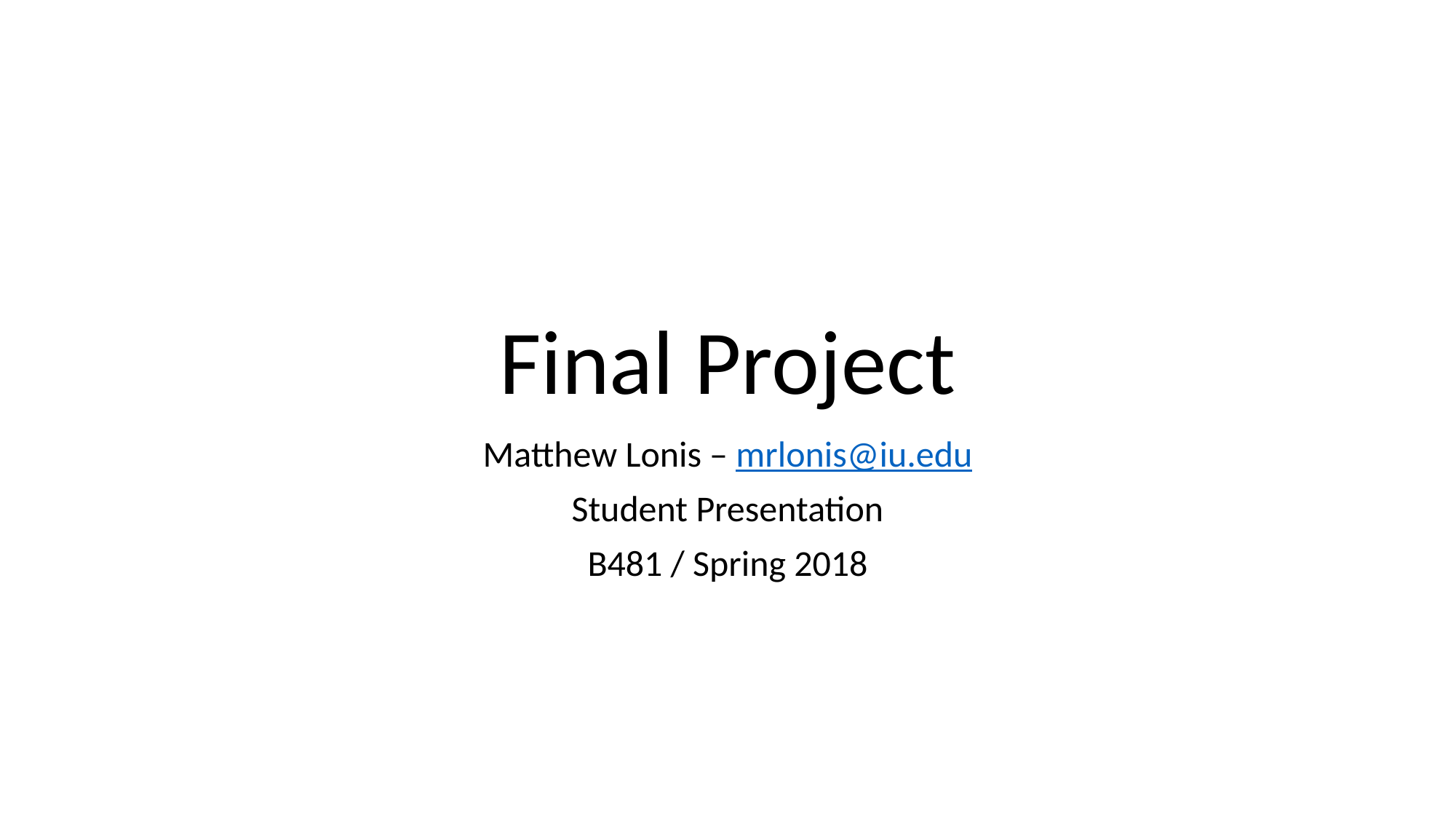

# Final Project
Matthew Lonis – mrlonis@iu.edu
Student Presentation
B481 / Spring 2018